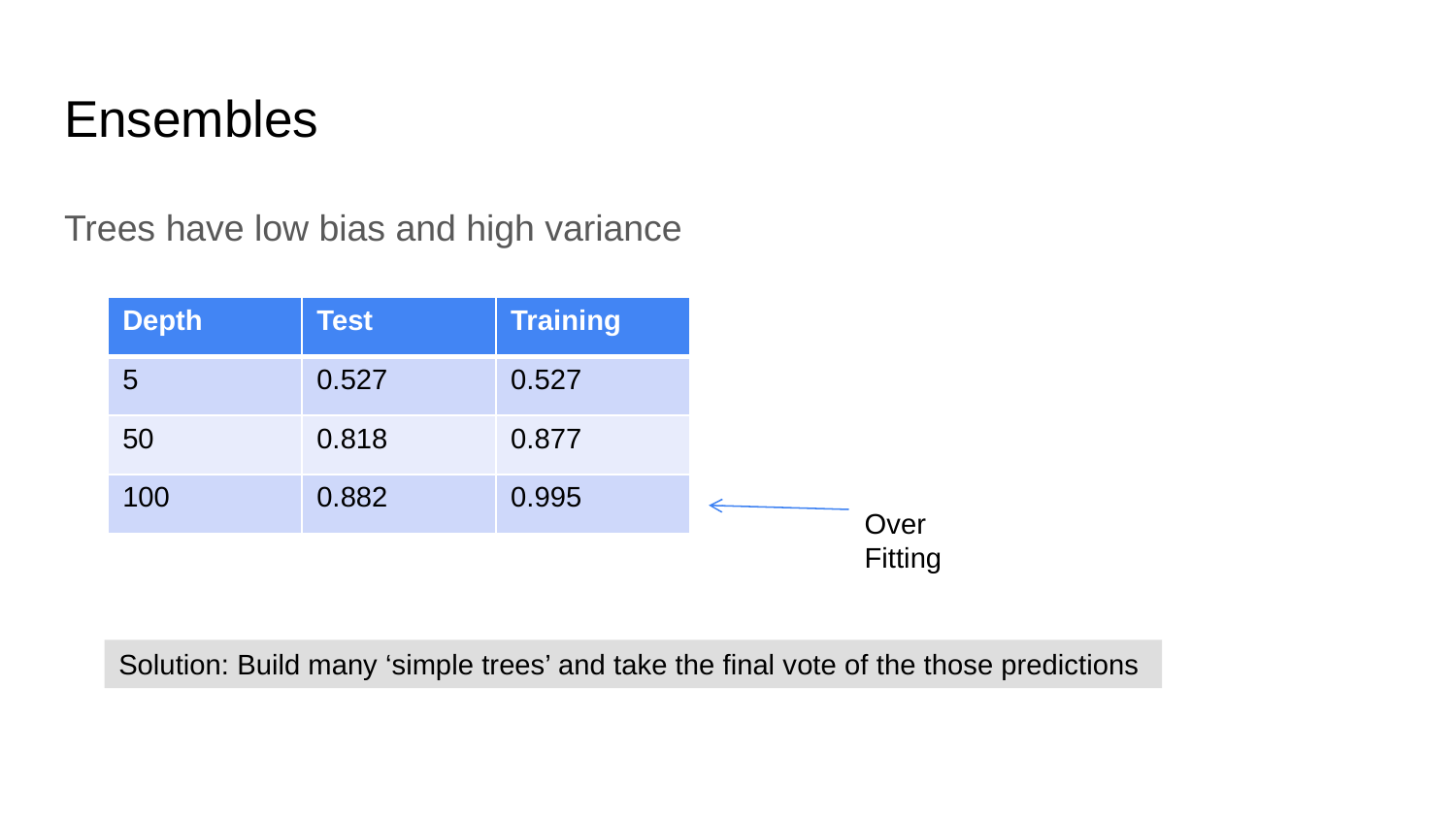

# Ensembles
Trees have low bias and high variance

| Depth | Test | Training |
| --- | --- | --- |
| 5 | 0.527 | 0.527 |
| 50 | 0.818 | 0.877 |
| 100 | 0.882 | 0.995 |
Over Fitting
Solution: Build many ‘simple trees’ and take the final vote of the those predictions